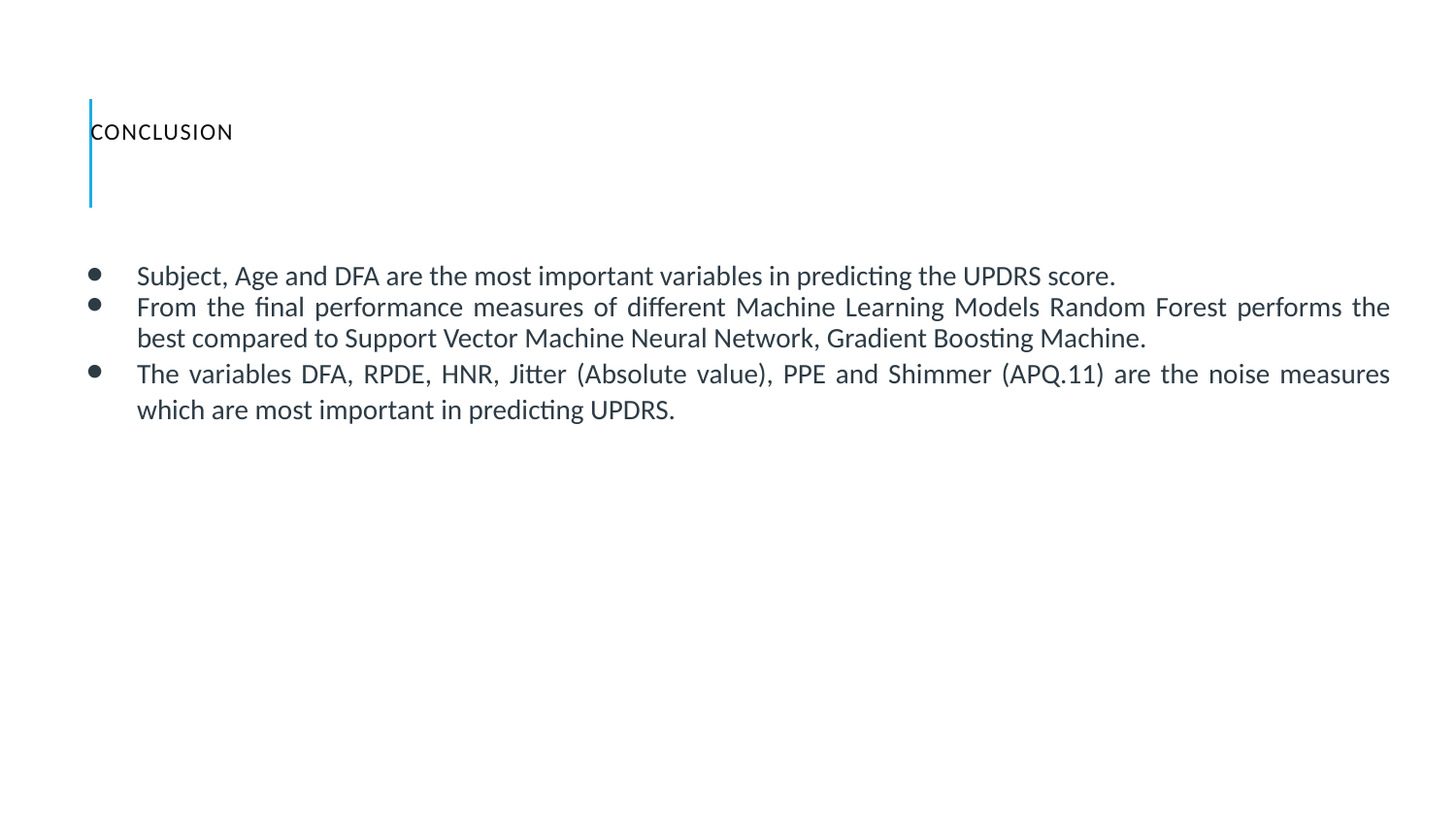

# Conclusion
Subject, Age and DFA are the most important variables in predicting the UPDRS score.
From the final performance measures of different Machine Learning Models Random Forest performs the best compared to Support Vector Machine Neural Network, Gradient Boosting Machine.
The variables DFA, RPDE, HNR, Jitter (Absolute value), PPE and Shimmer (APQ.11) are the noise measures which are most important in predicting UPDRS.